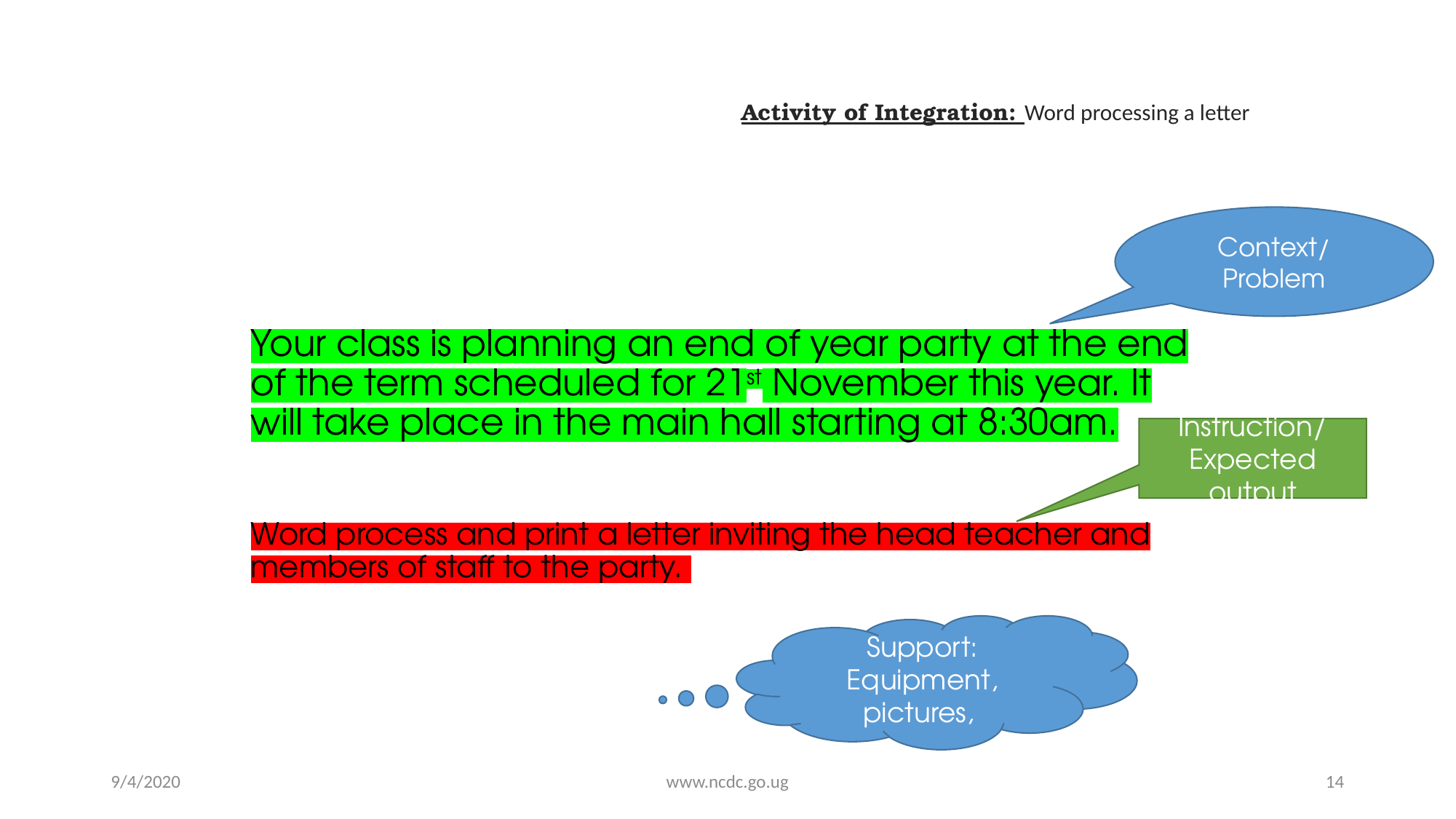

# 2.   Compare the activity of integration with the sample Activity of Integration: Word processing a letter presented below to check its appropriateness
Activity of Integration: Word processing a letter
Context/Problem
Your class is planning an end of year party at the end of the term scheduled for 21st November this year. It will take place in the main hall starting at 8:30am.

Word process and print a letter inviting the head teacher and members of staff to the party.

Instruction/Expected output
Support: Equipment, pictures,
9/4/2020
www.ncdc.go.ug
14